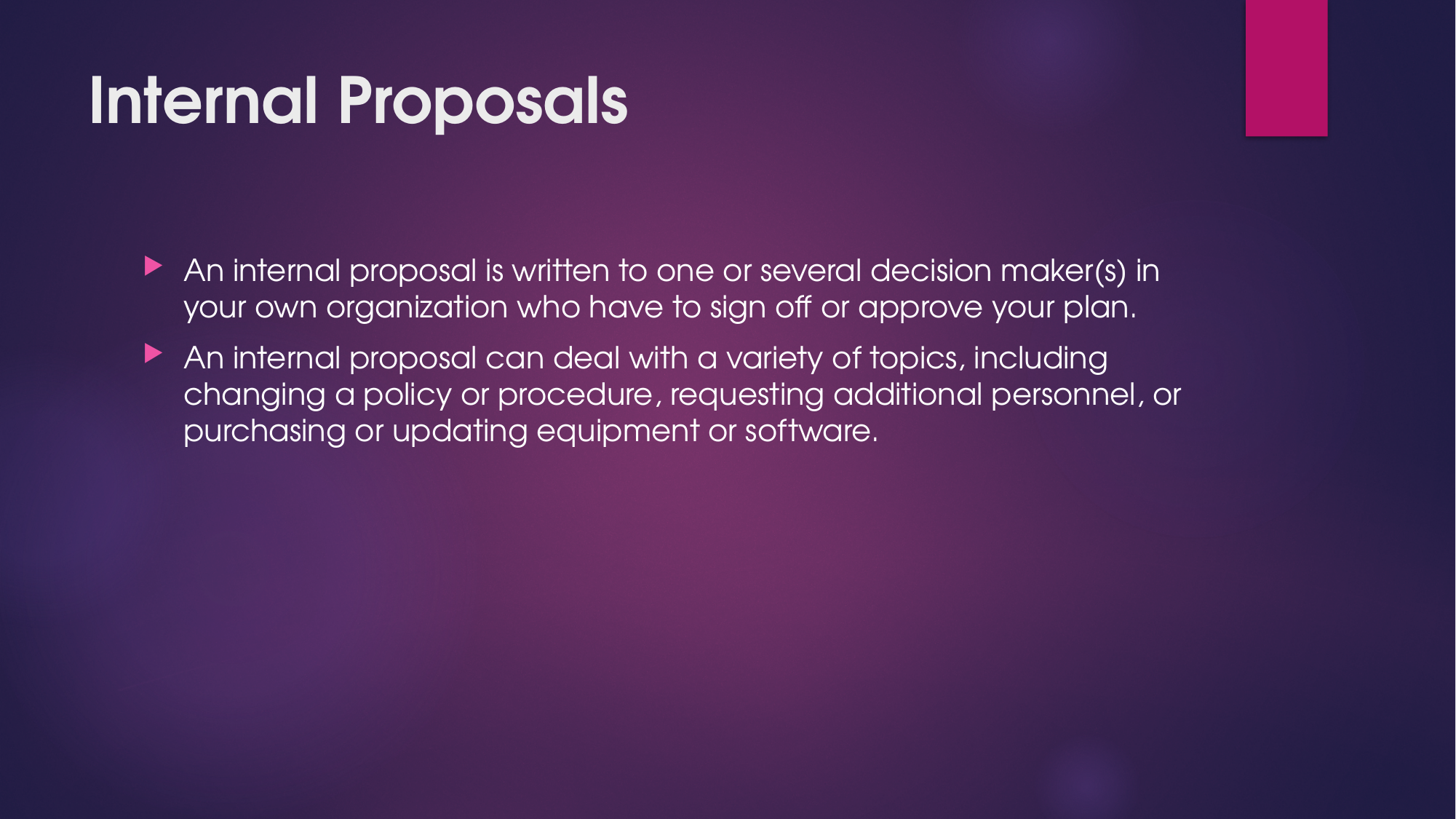

# Internal Proposals
An internal proposal is written to one or several decision maker(s) in your own organization who have to sign off or approve your plan.
An internal proposal can deal with a variety of topics, including changing a policy or procedure, requesting additional personnel, or purchasing or updating equipment or software.